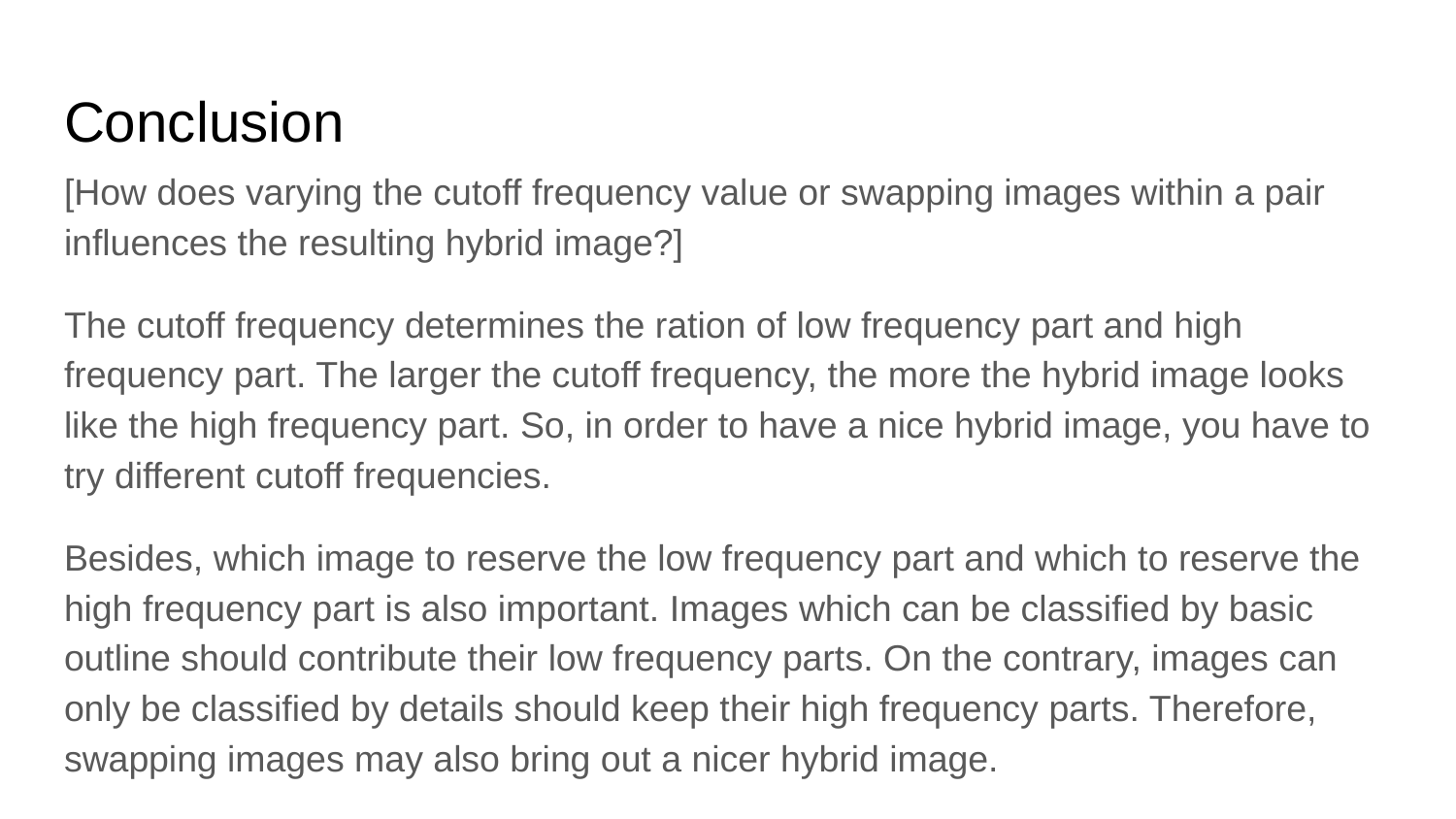

# Conclusion
[How does varying the cutoff frequency value or swapping images within a pair influences the resulting hybrid image?]
The cutoff frequency determines the ration of low frequency part and high frequency part. The larger the cutoff frequency, the more the hybrid image looks like the high frequency part. So, in order to have a nice hybrid image, you have to try different cutoff frequencies.
Besides, which image to reserve the low frequency part and which to reserve the high frequency part is also important. Images which can be classified by basic outline should contribute their low frequency parts. On the contrary, images can only be classified by details should keep their high frequency parts. Therefore, swapping images may also bring out a nicer hybrid image.